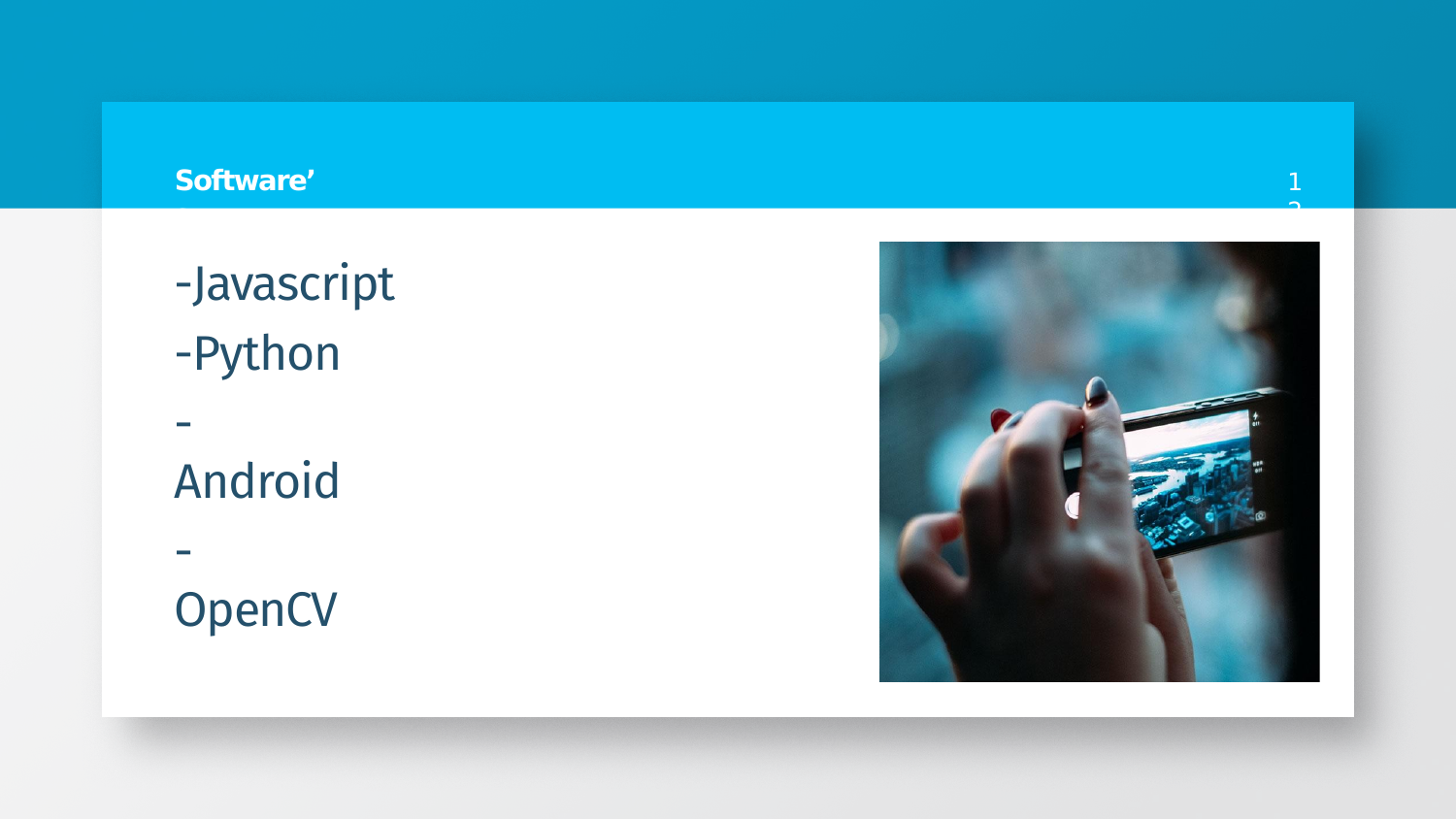

Software’s
12
# -Javascript
-Python

-Android
-OpenCV